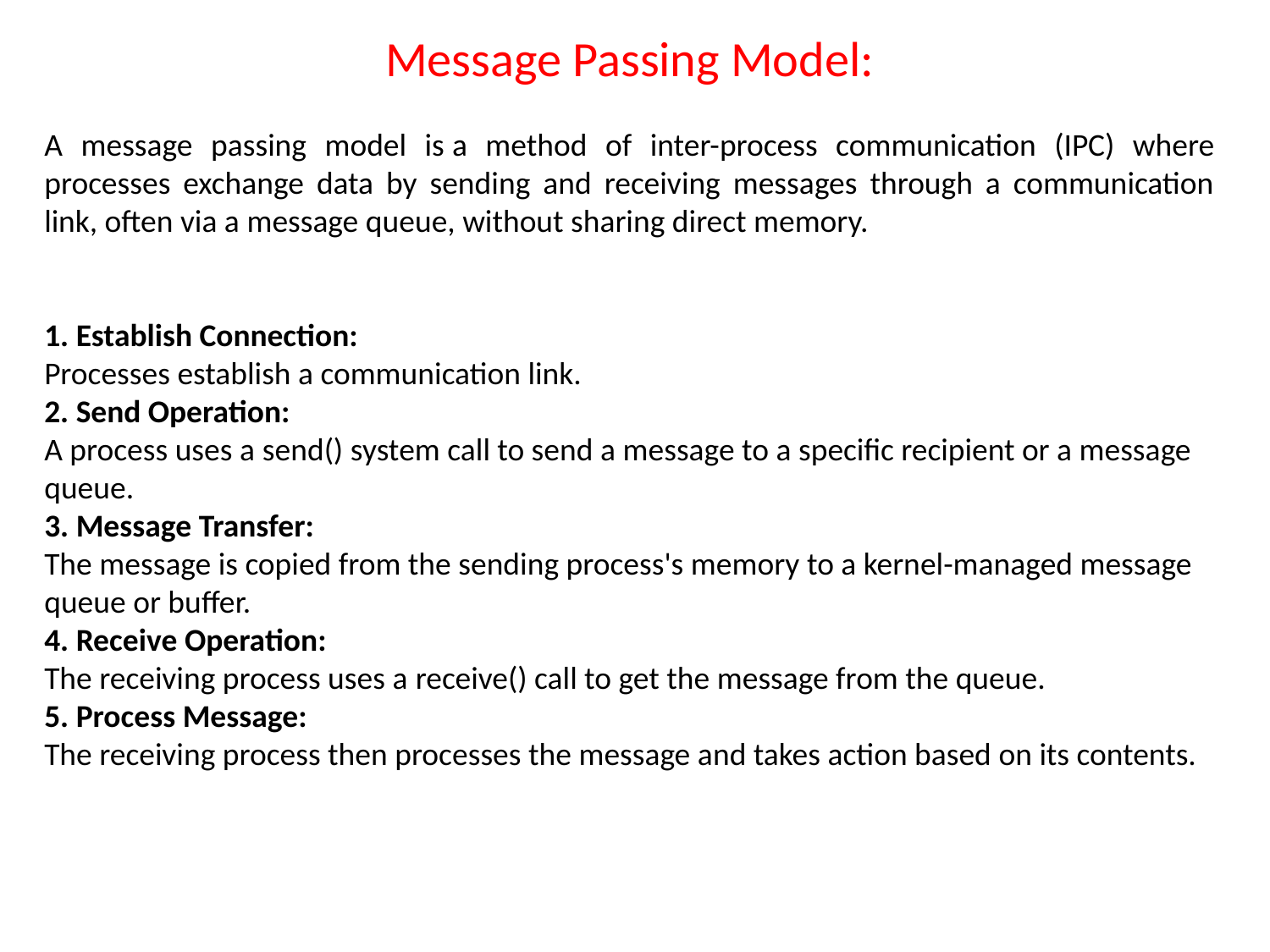

Message Passing Model:

A message passing model is a method of inter-process communication (IPC) where processes exchange data by sending and receiving messages through a communication link, often via a message queue, without sharing direct memory.

1. Establish Connection:
Processes establish a communication link.
2. Send Operation:
A process uses a send() system call to send a message to a specific recipient or a message queue.
3. Message Transfer:
The message is copied from the sending process's memory to a kernel-managed message queue or buffer.
4. Receive Operation:
The receiving process uses a receive() call to get the message from the queue.
5. Process Message:
The receiving process then processes the message and takes action based on its contents.